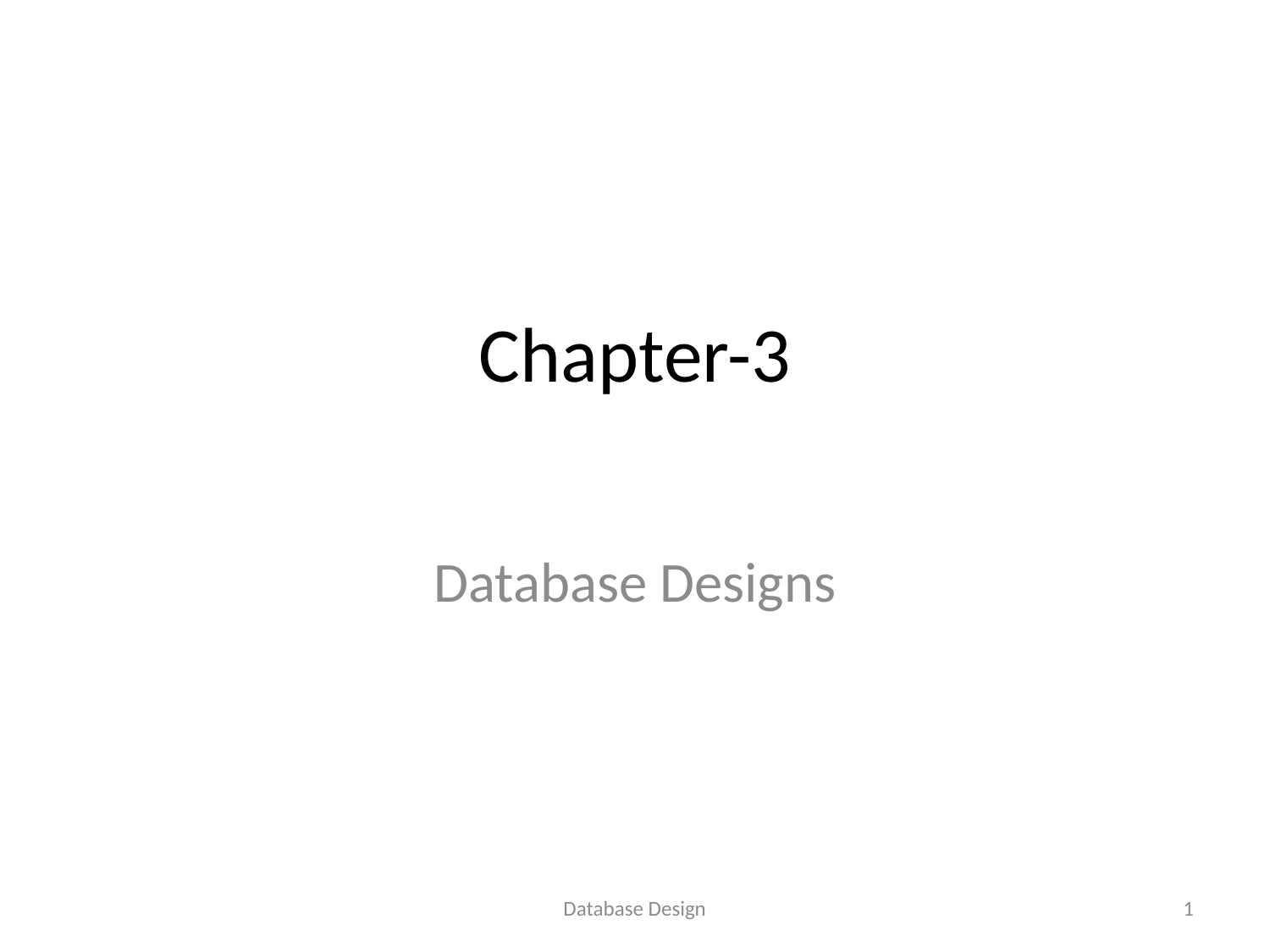

# Chapter-3
Database Designs
Database Design
1